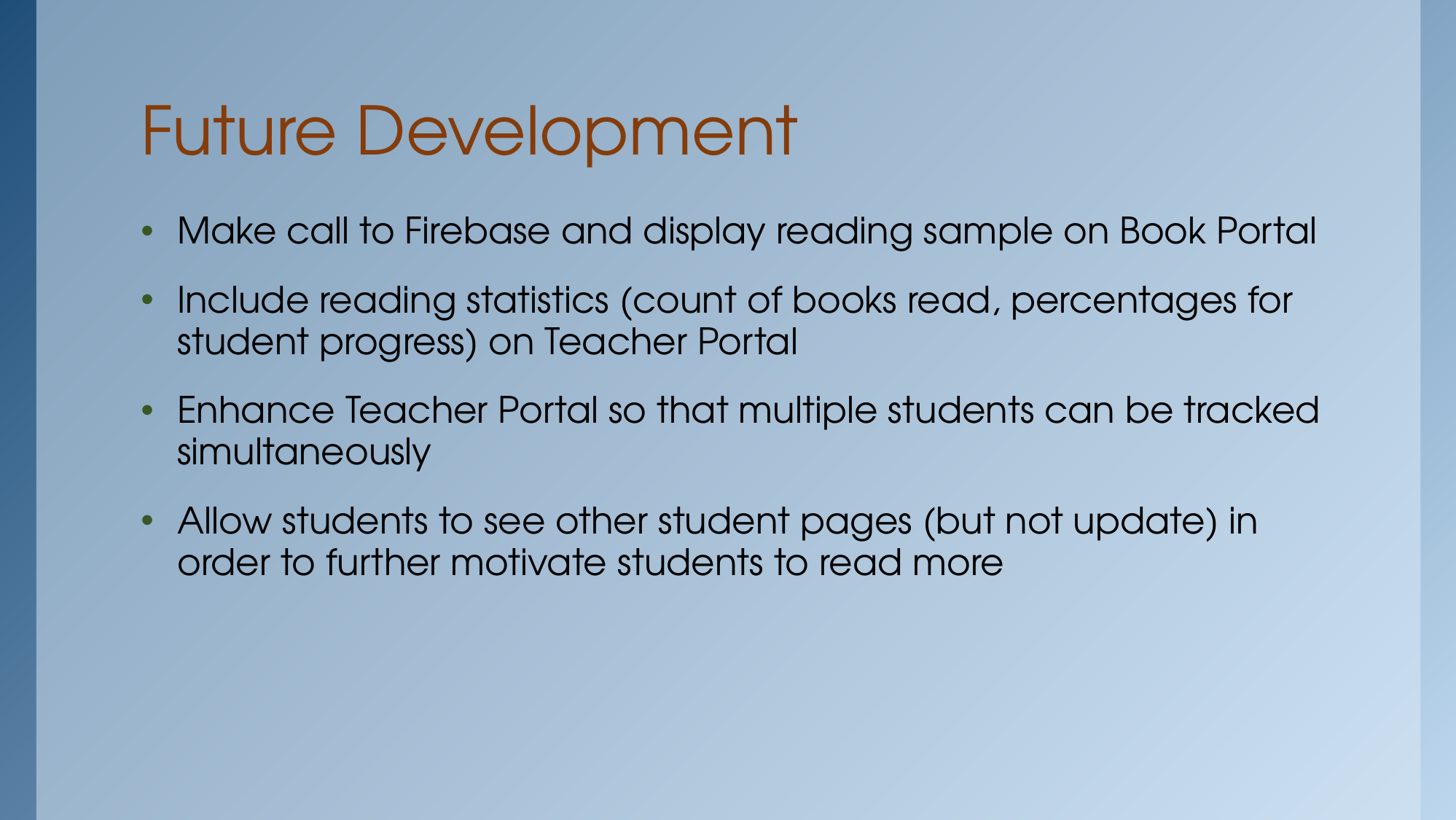

# Future Development
Make call to Firebase and display reading sample on Book Portal
Include reading statistics (count of books read, percentages for student progress) on Teacher Portal
Enhance Teacher Portal so that multiple students can be tracked simultaneously
Allow students to see other student pages (but not update) in order to further motivate students to read more